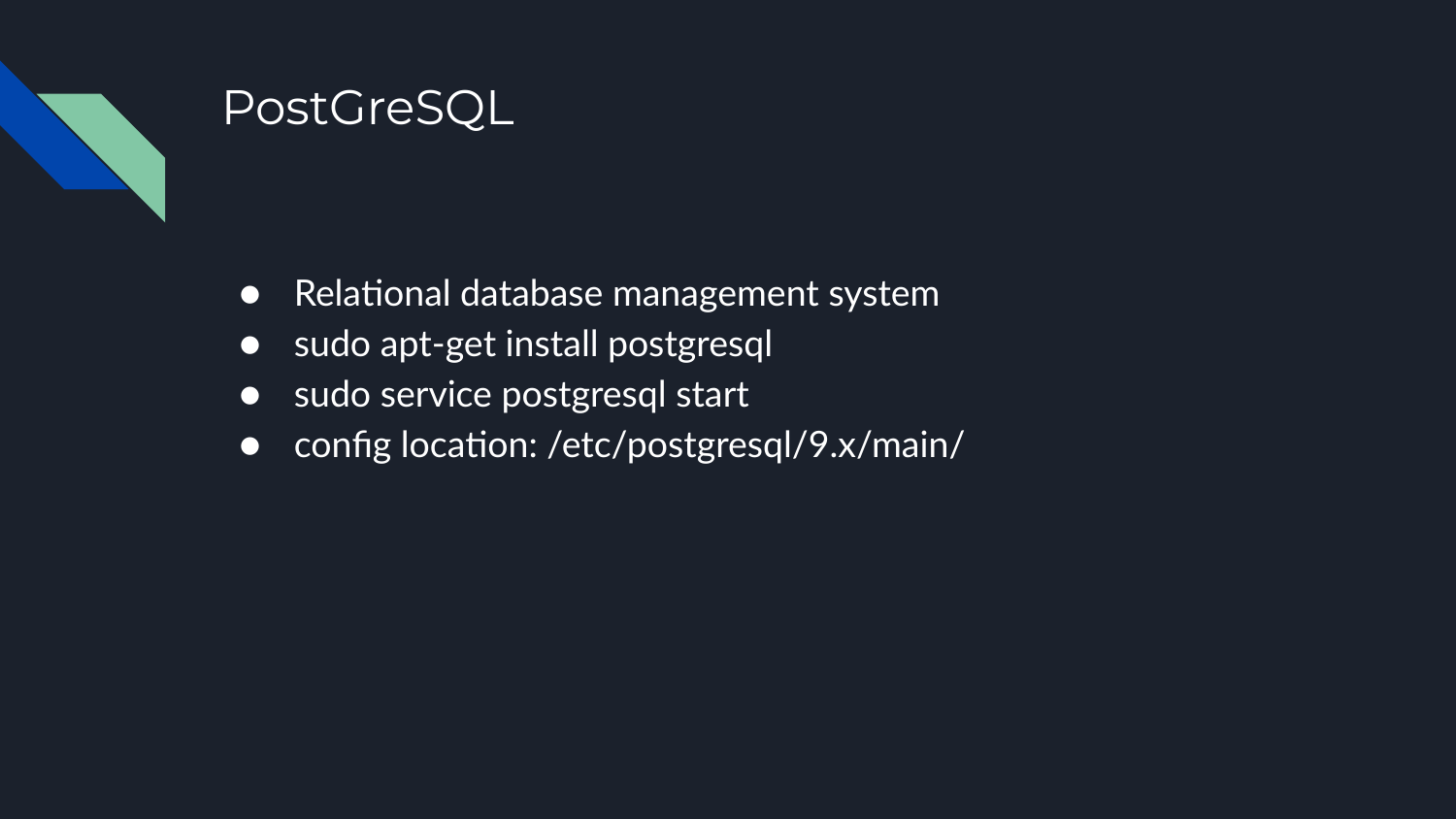

# PostGreSQL
Relational database management system
sudo apt-get install postgresql
sudo service postgresql start
config location: /etc/postgresql/9.x/main/